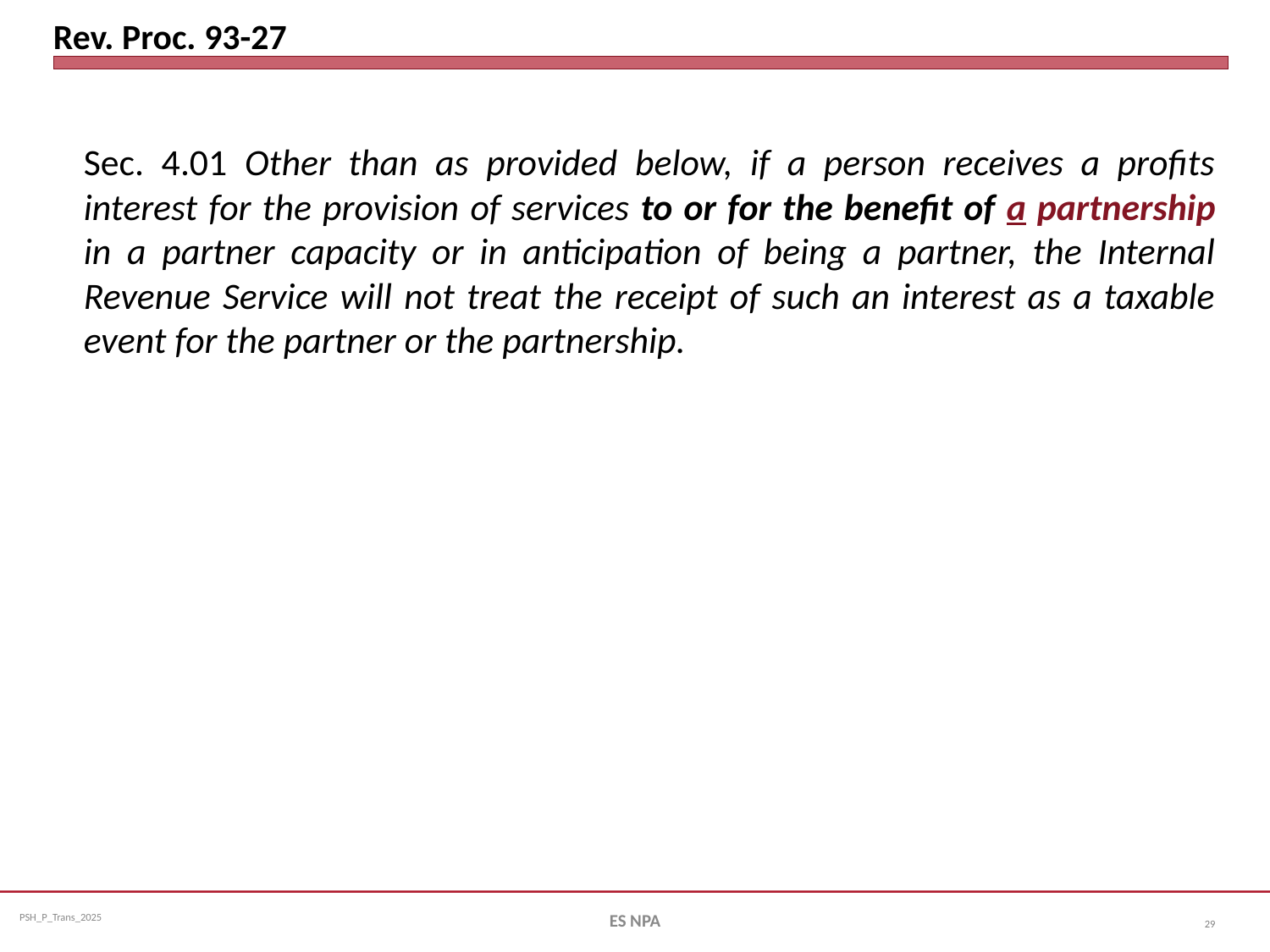

# Rev. Proc. 93-27

Sec. 4.01 Other than as provided below, if a person receives a profits interest for the provision of services to or for the benefit of a partnership in a partner capacity or in anticipation of being a partner, the Internal Revenue Service will not treat the receipt of such an interest as a taxable event for the partner or the partnership.
ES NPA
29